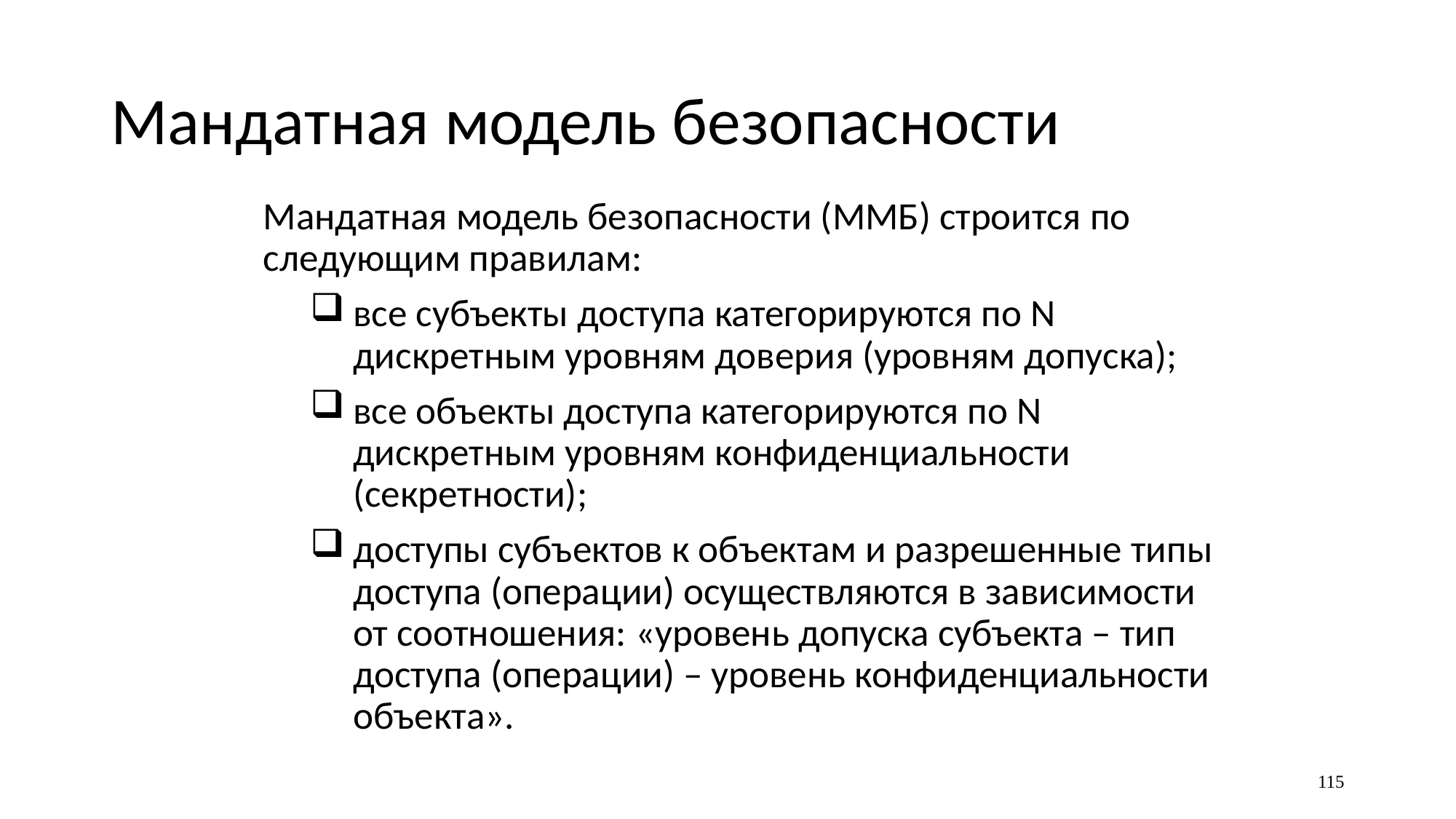

# Мандатная модель безопасности
Мандатная модель безопасности (ММБ) строится по следующим правилам:
все субъекты доступа категорируются по N дискретным уровням доверия (уровням допуска);
	все объекты доступа категорируются по N дискретным уровням конфиденциальности (секретности);
	доступы субъектов к объектам и разрешенные типы доступа (операции) осуществляются в зависимости от соотношения: «уровень допуска субъекта – тип доступа (операции) – уровень конфиденциальности объекта».
115